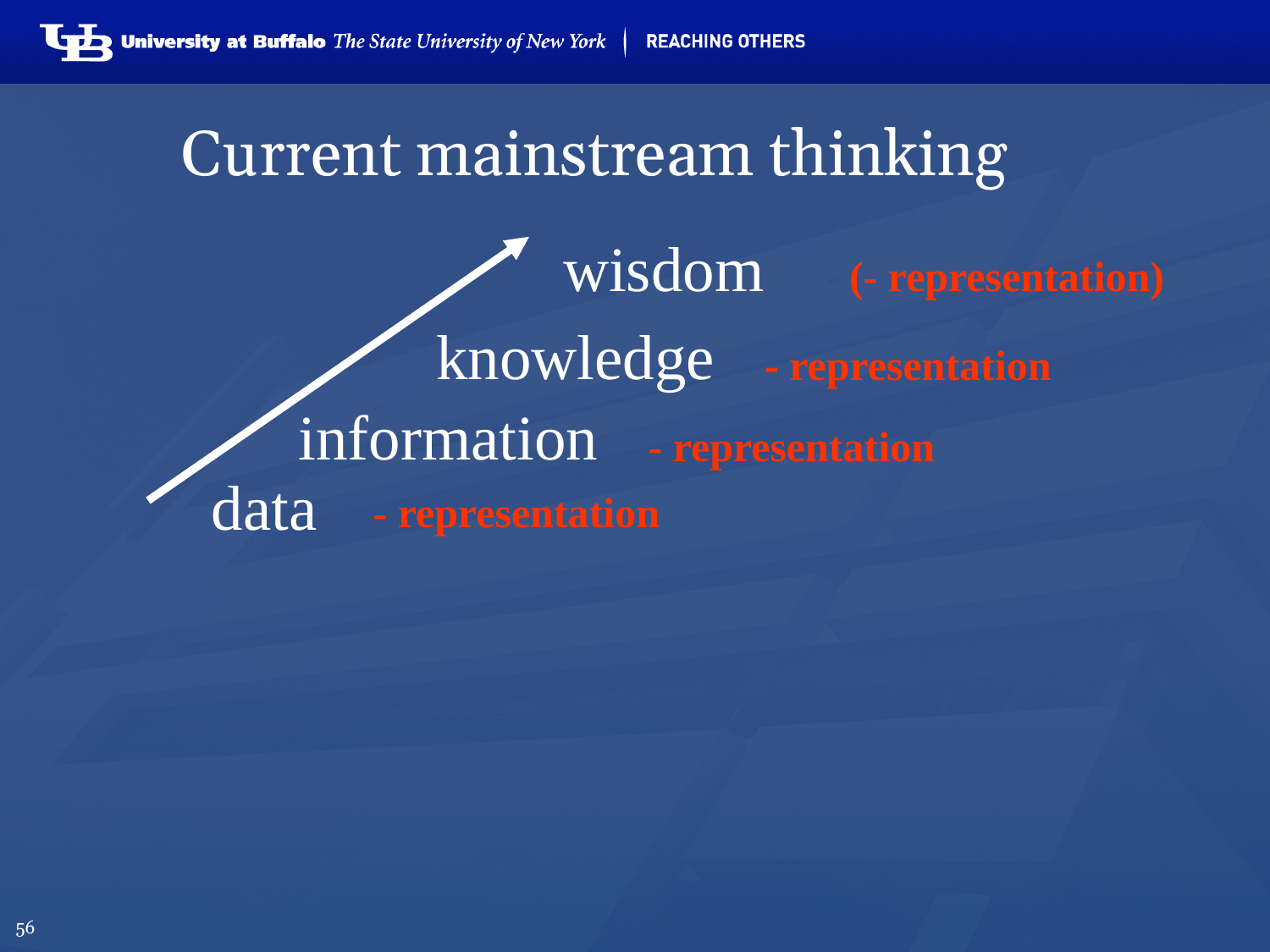

# Current mainstream thinking
wisdom

knowledge
information
data
(- representation)
- representation
- representation
- representation